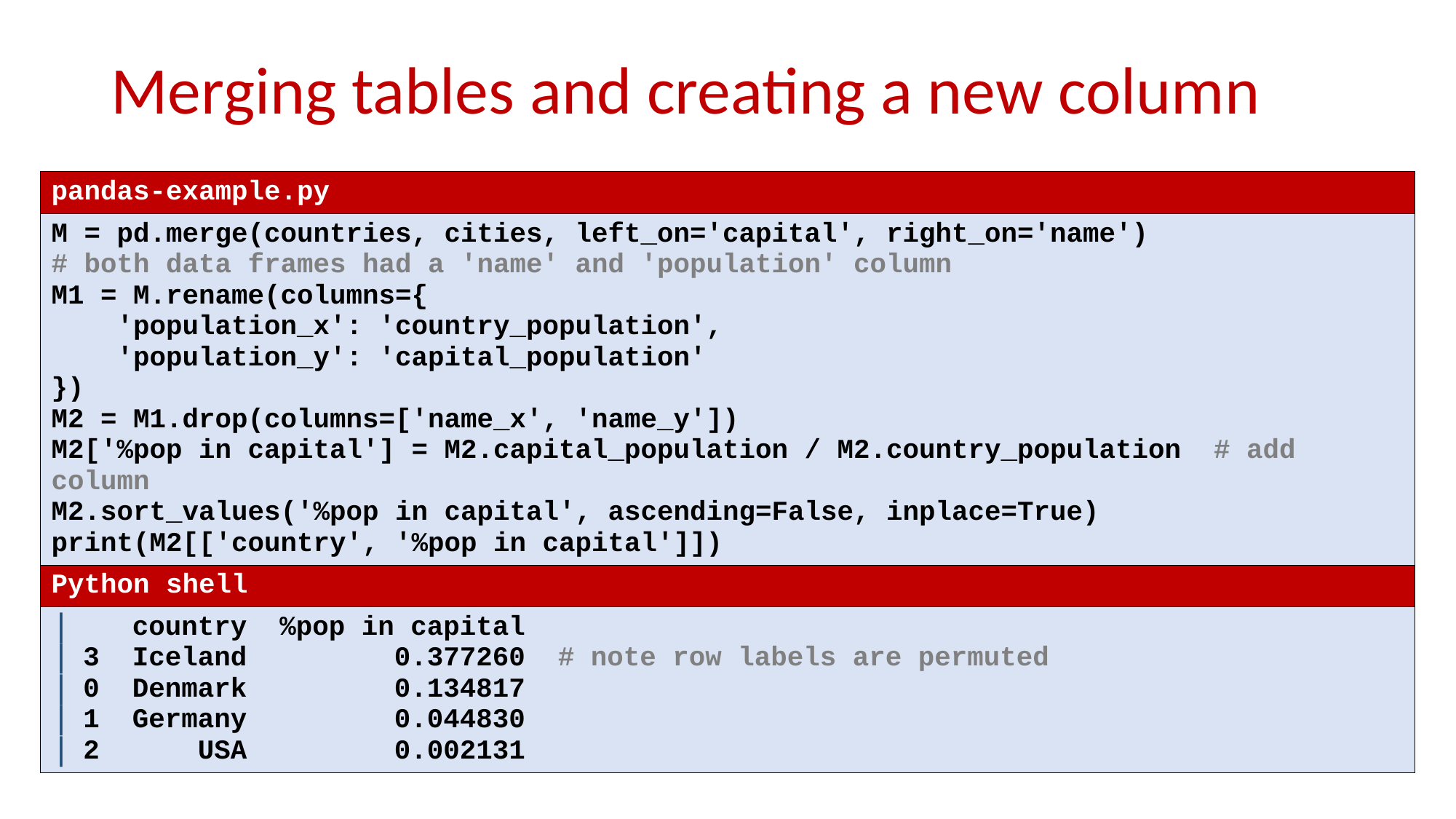

# Merging tables and creating a new column
| pandas-example.py |
| --- |
| M = pd.merge(countries, cities, left\_on='capital', right\_on='name') # both data frames had a 'name' and 'population' column M1 = M.rename(columns={ 'population\_x': 'country\_population', 'population\_y': 'capital\_population' }) M2 = M1.drop(columns=['name\_x', 'name\_y']) M2['%pop in capital'] = M2.capital\_population / M2.country\_population # add column M2.sort\_values('%pop in capital', ascending=False, inplace=True) print(M2[['country', '%pop in capital']]) |
| Python shell |
| country %pop in capital 3 Iceland 0.377260 # note row labels are permuted 0 Denmark 0.134817 1 Germany 0.044830 2 USA 0.002131 |